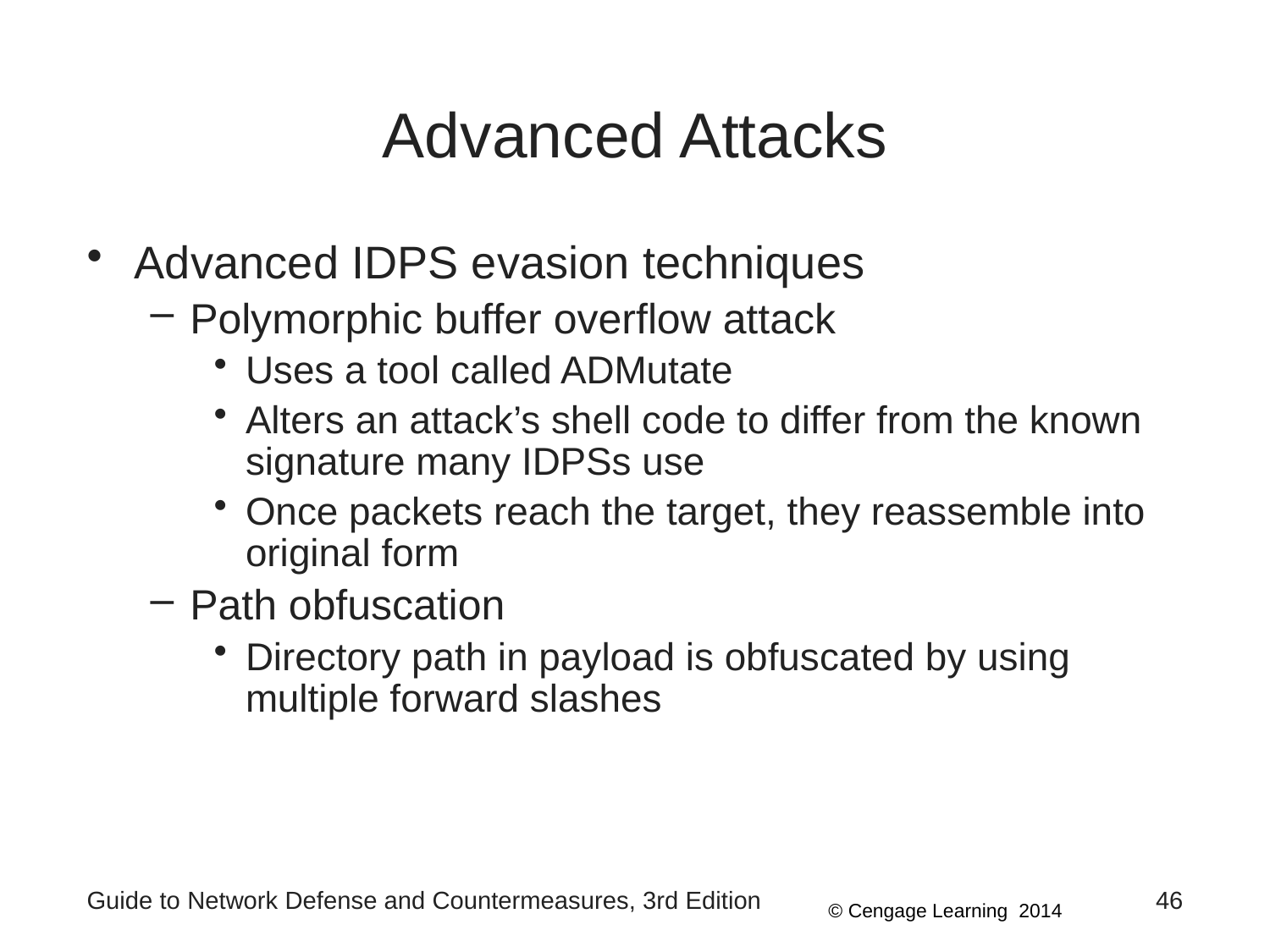

# Advanced Attacks
Advanced IDPS evasion techniques
Polymorphic buffer overflow attack
Uses a tool called ADMutate
Alters an attack’s shell code to differ from the known signature many IDPSs use
Once packets reach the target, they reassemble into original form
Path obfuscation
Directory path in payload is obfuscated by using multiple forward slashes
Guide to Network Defense and Countermeasures, 3rd Edition
46